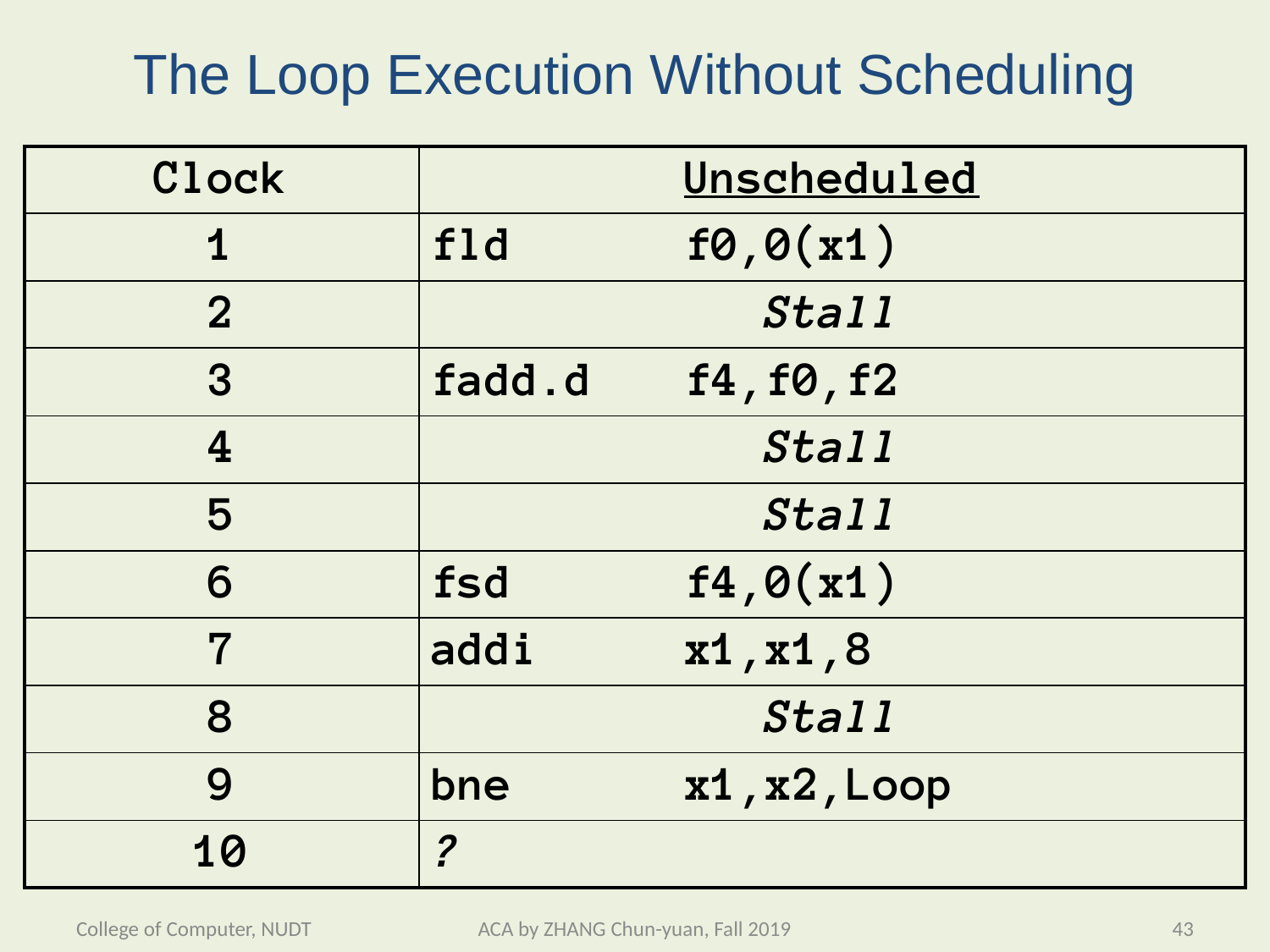

# The Loop Execution Without Scheduling
| Clock | Unscheduled |
| --- | --- |
| 1 | fld f0,0(x1) |
| 2 | Stall |
| 3 | fadd.d f4,f0,f2 |
| 4 | Stall |
| 5 | Stall |
| 6 | fsd f4,0(x1) |
| 7 | addi x1,x1,8 |
| 8 | Stall |
| 9 | bne x1,x2,Loop |
| 10 | ? |
College of Computer, NUDT
ACA by ZHANG Chun-yuan, Fall 2019
43